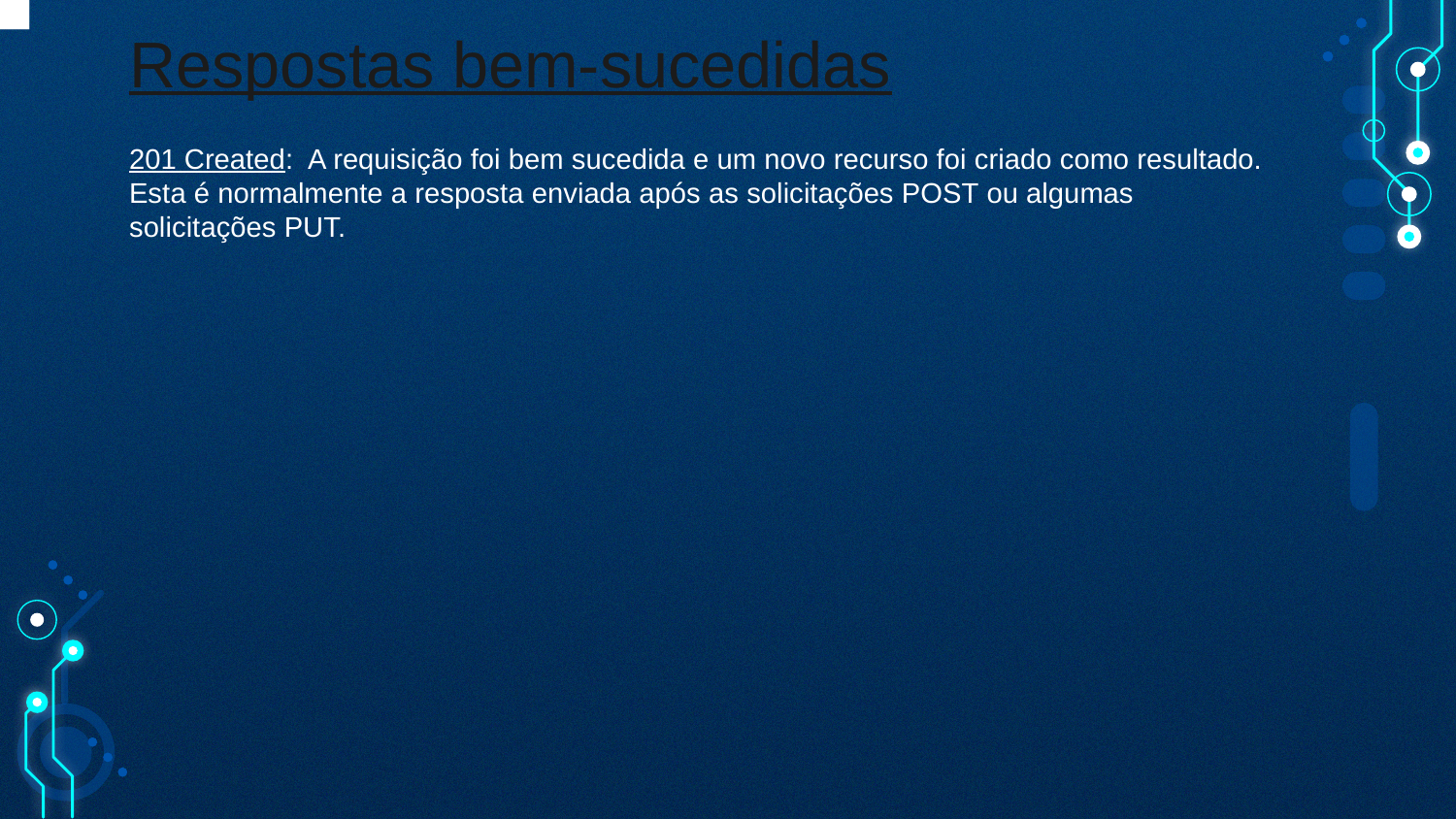

# Respostas bem-sucedidas
201 Created:  A requisição foi bem sucedida e um novo recurso foi criado como resultado. Esta é normalmente a resposta enviada após as solicitações POST ou algumas solicitações PUT.